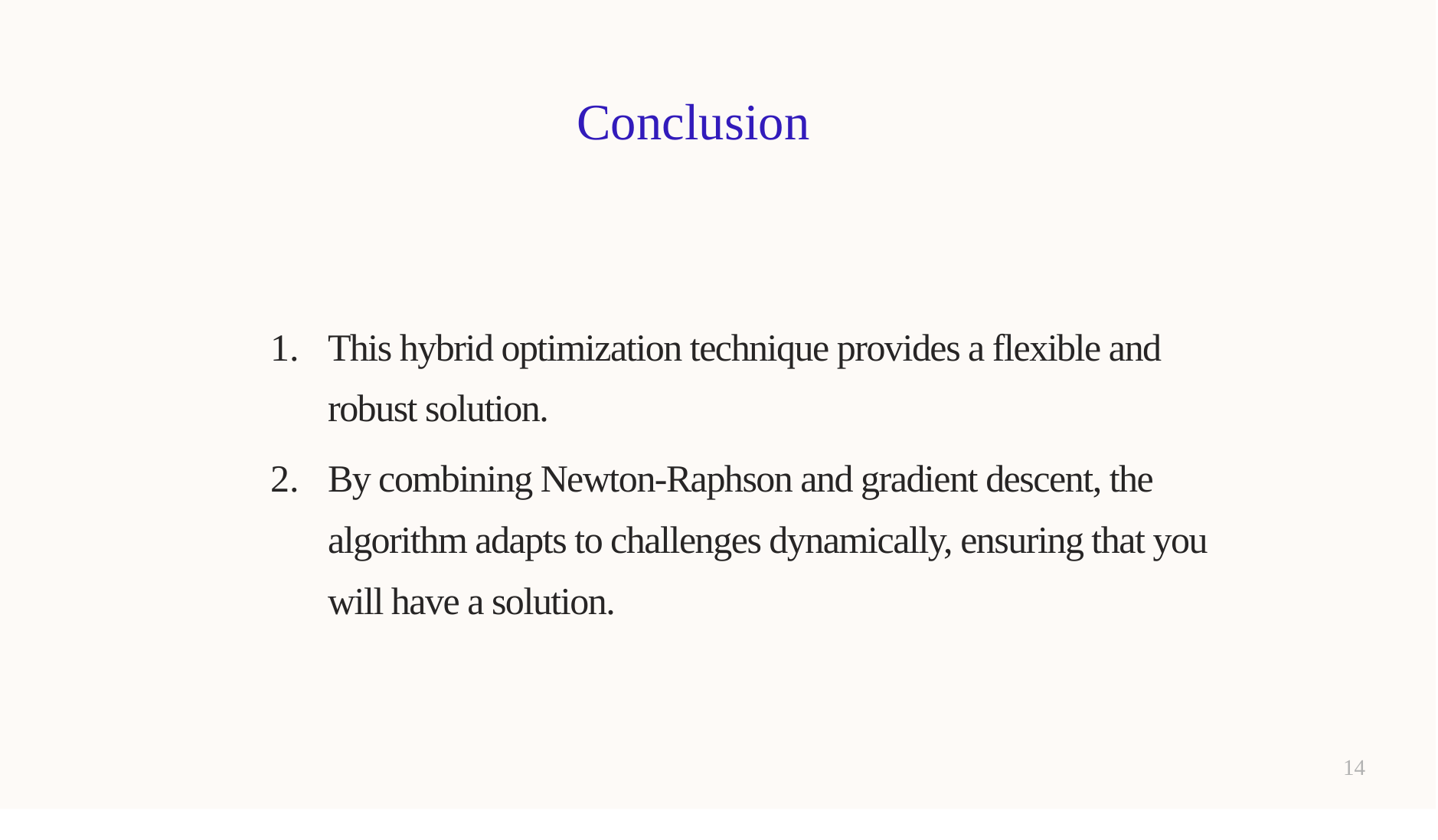

Conclusion
This hybrid optimization technique provides a flexible and robust solution.
By combining Newton-Raphson and gradient descent, the algorithm adapts to challenges dynamically, ensuring that you will have a solution.
14